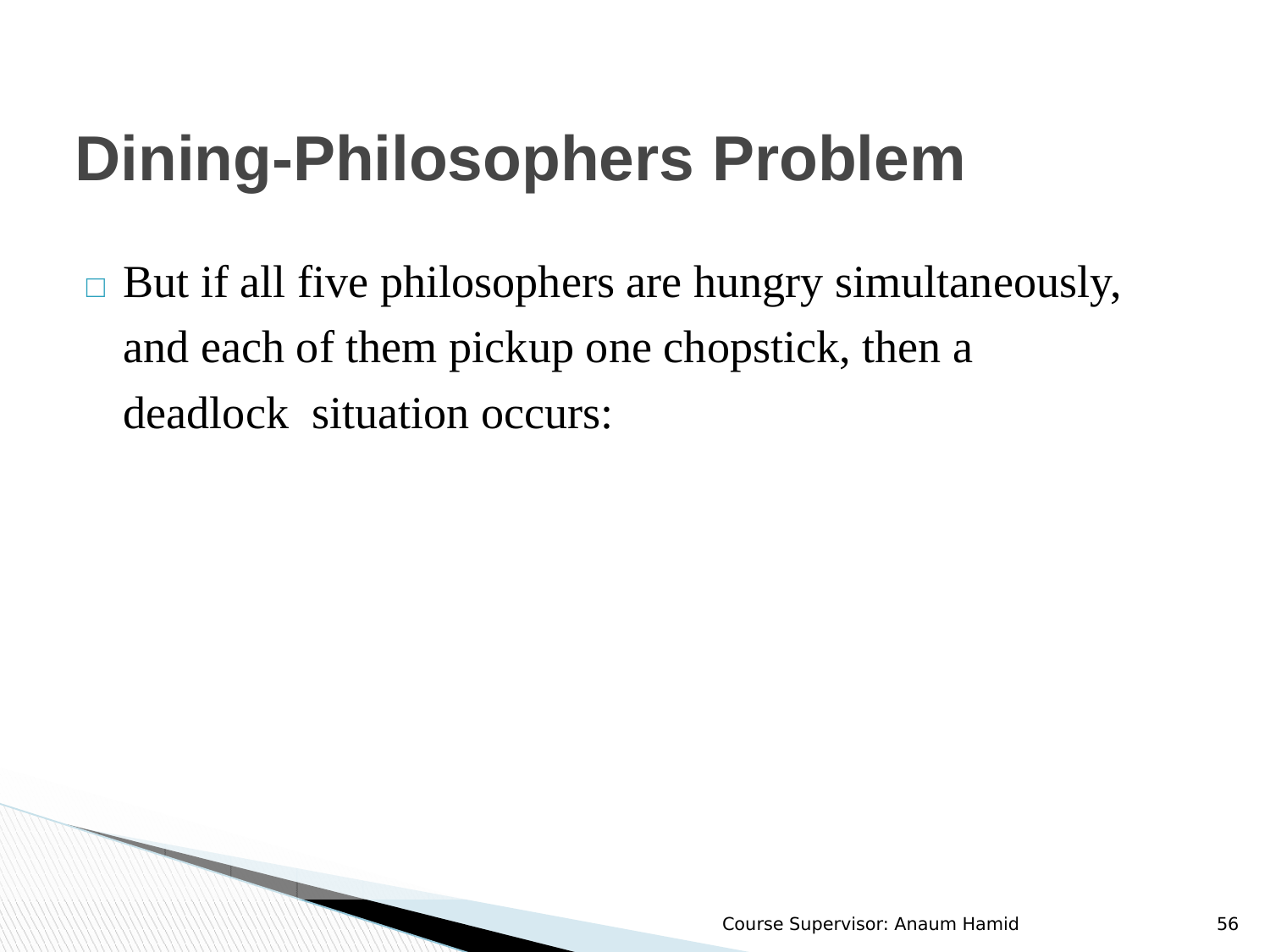

# Dining-Philosophers Problem
□	But if all five philosophers are hungry simultaneously,  and each of them pickup one chopstick, then a deadlock  situation occurs:

Course Supervisor: Anaum Hamid
56